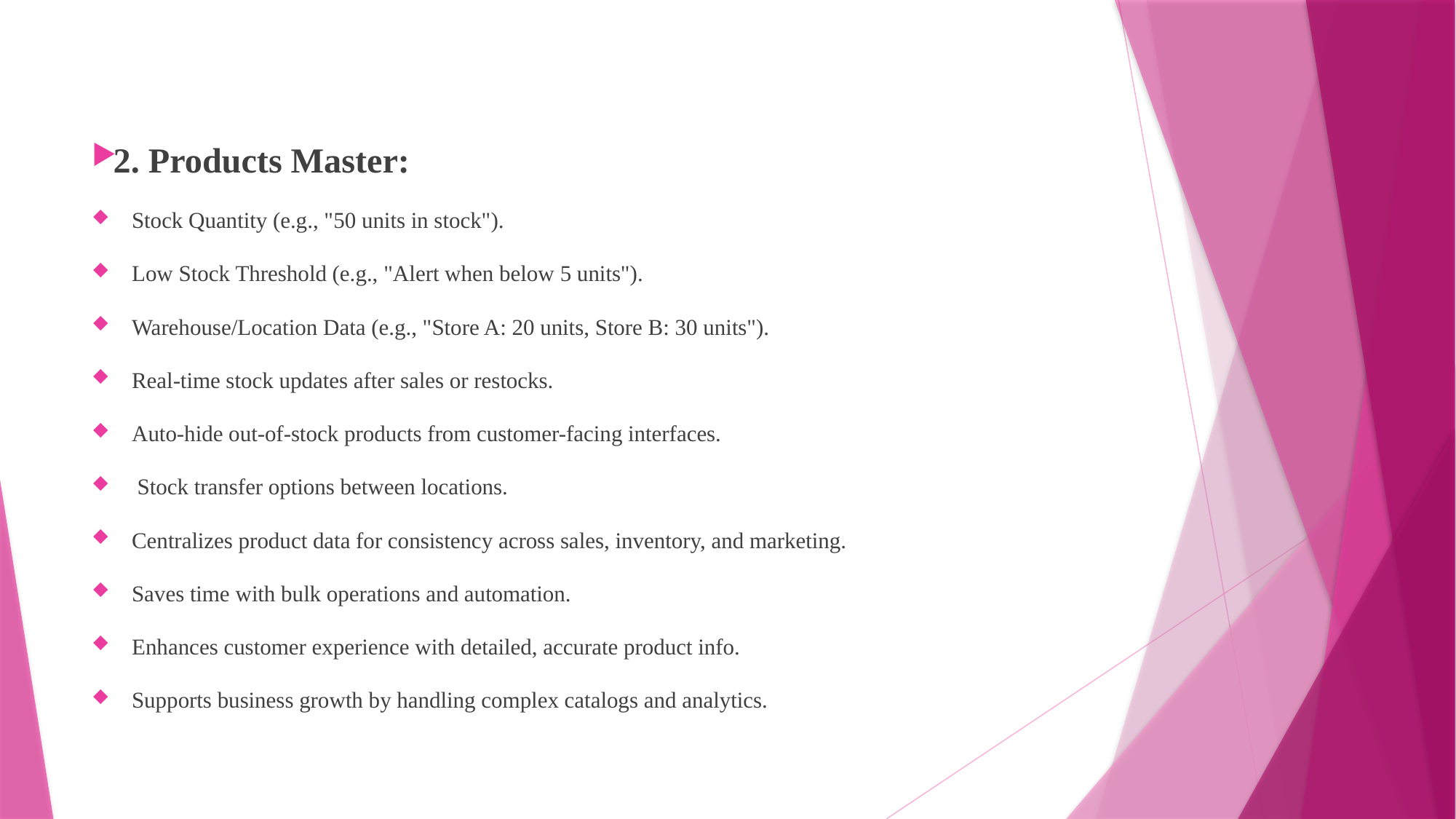

2. Products Master:
Stock Quantity (e.g., "50 units in stock").
Low Stock Threshold (e.g., "Alert when below 5 units").
Warehouse/Location Data (e.g., "Store A: 20 units, Store B: 30 units").
Real-time stock updates after sales or restocks.
Auto-hide out-of-stock products from customer-facing interfaces.
 Stock transfer options between locations.
Centralizes product data for consistency across sales, inventory, and marketing.
Saves time with bulk operations and automation.
Enhances customer experience with detailed, accurate product info.
Supports business growth by handling complex catalogs and analytics.